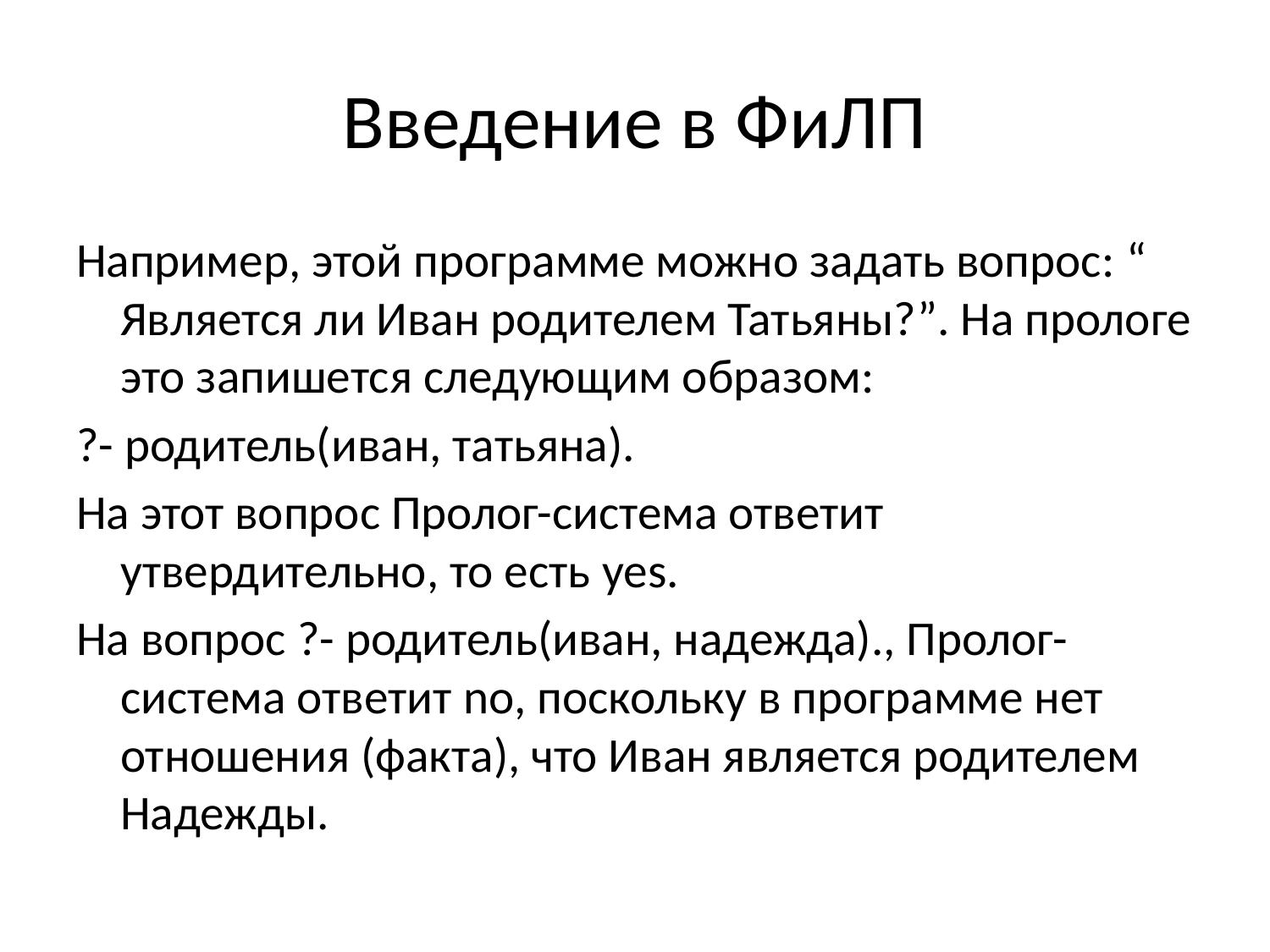

# Введение в ФиЛП
Например, этой программе можно задать вопрос: “ Является ли Иван родителем Татьяны?”. На прологе это запишется следующим образом:
?- родитель(иван, татьяна).
На этот вопрос Пролог-система ответит утвердительно, то есть yes.
На вопрос ?- родитель(иван, надежда)., Пролог-система ответит no, поскольку в программе нет отношения (факта), что Иван является родителем Надежды.